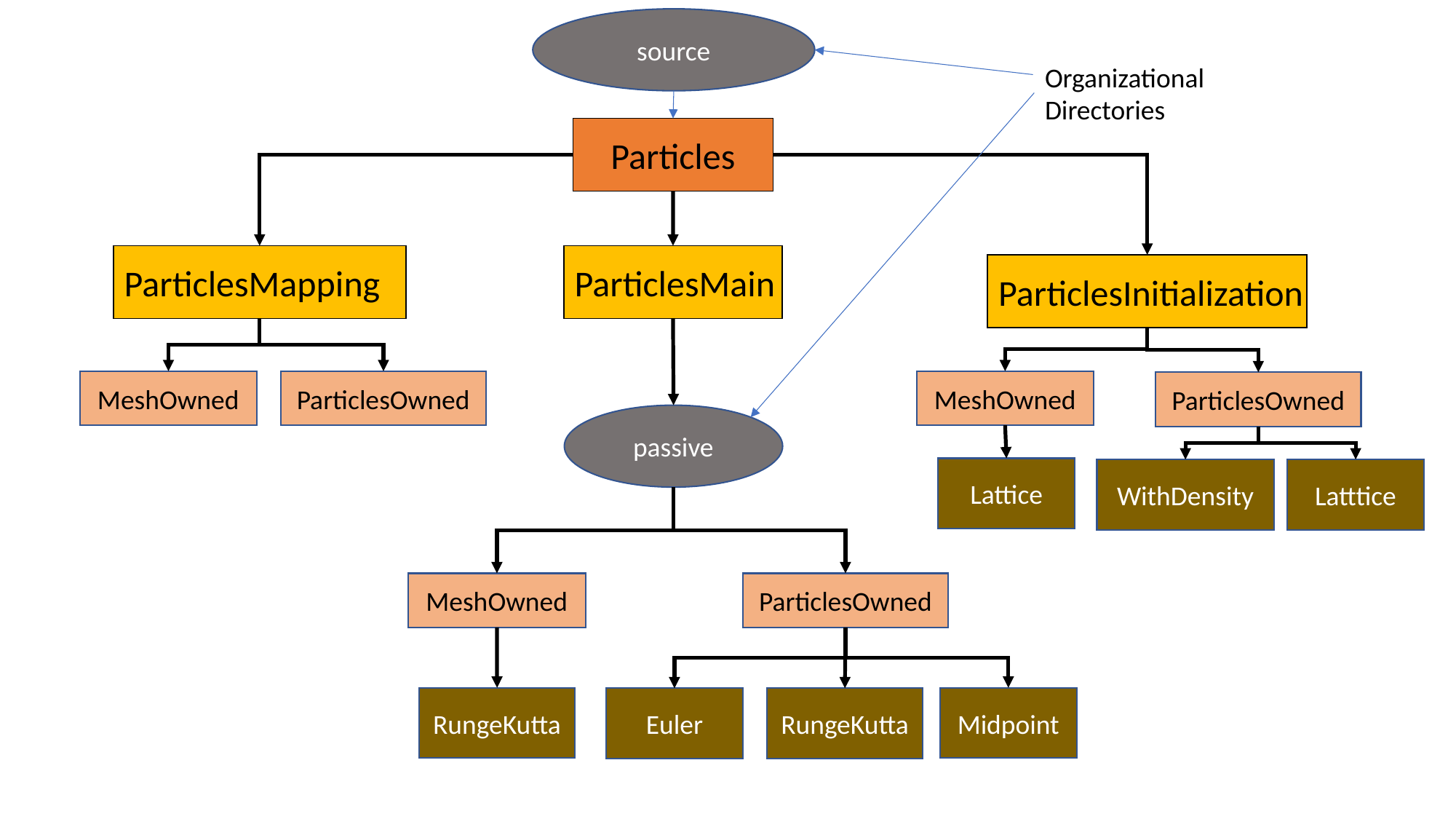

source
Organizational
Directories
Particles
ParticlesMapping
ParticlesMain
ParticlesInitialization
MeshOwned
ParticlesOwned
MeshOwned
ParticlesOwned
passive
Lattice
WithDensity
Latttice
MeshOwned
ParticlesOwned
RungeKutta
Midpoint
Euler
RungeKutta